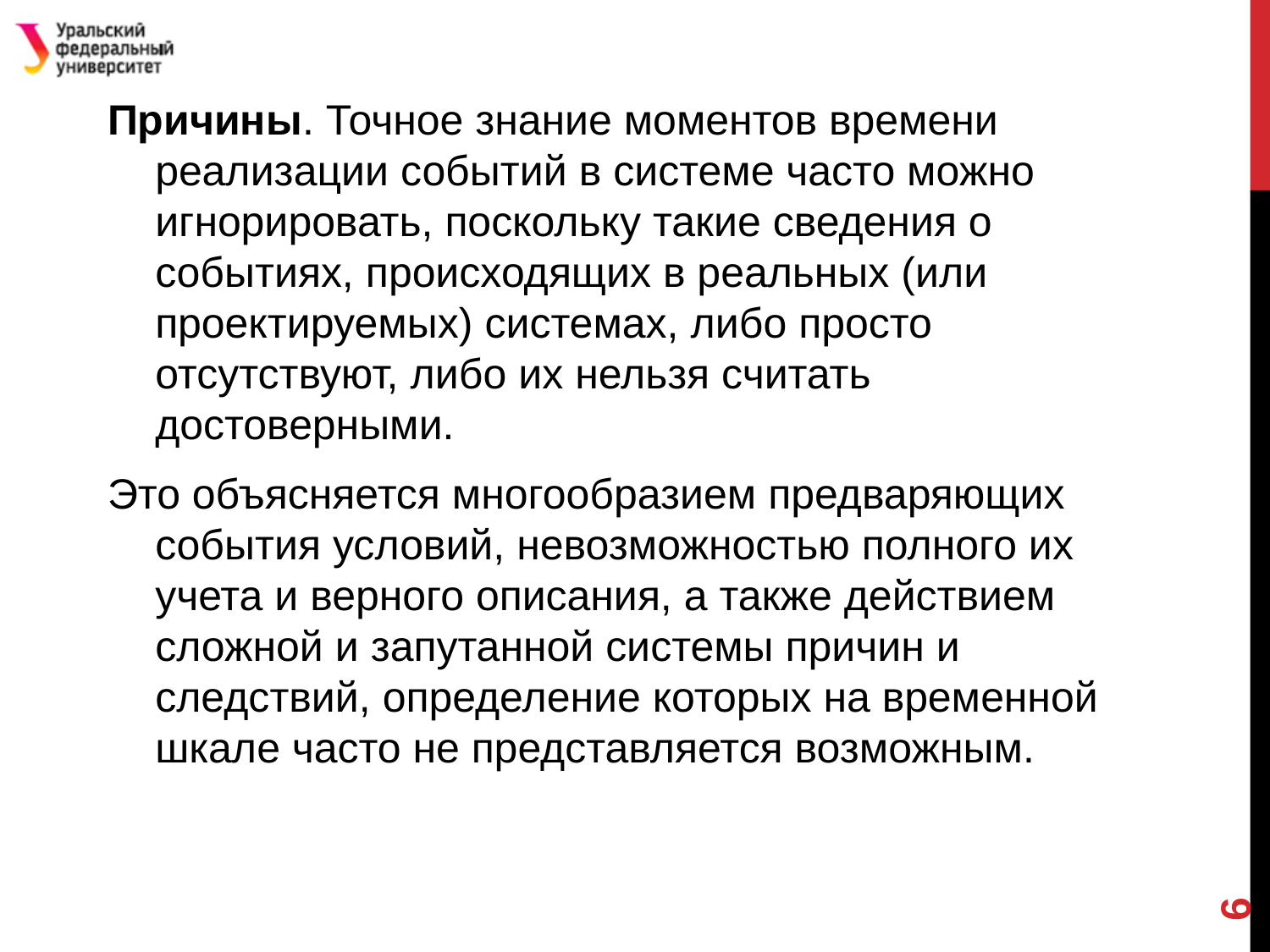

#
Причины. Точное знание моментов времени реализации событий в системе часто можно игнорировать, поскольку такие сведения о событиях, происходящих в реальных (или проектируемых) системах, либо просто отсутствуют, либо их нельзя считать достоверными.
Это объясняется многообразием предваряющих события условий, невозможностью полного их учета и верного описания, а также действием сложной и запутанной системы причин и следствий, определение которых на временной шкале часто не представляется возможным.

6